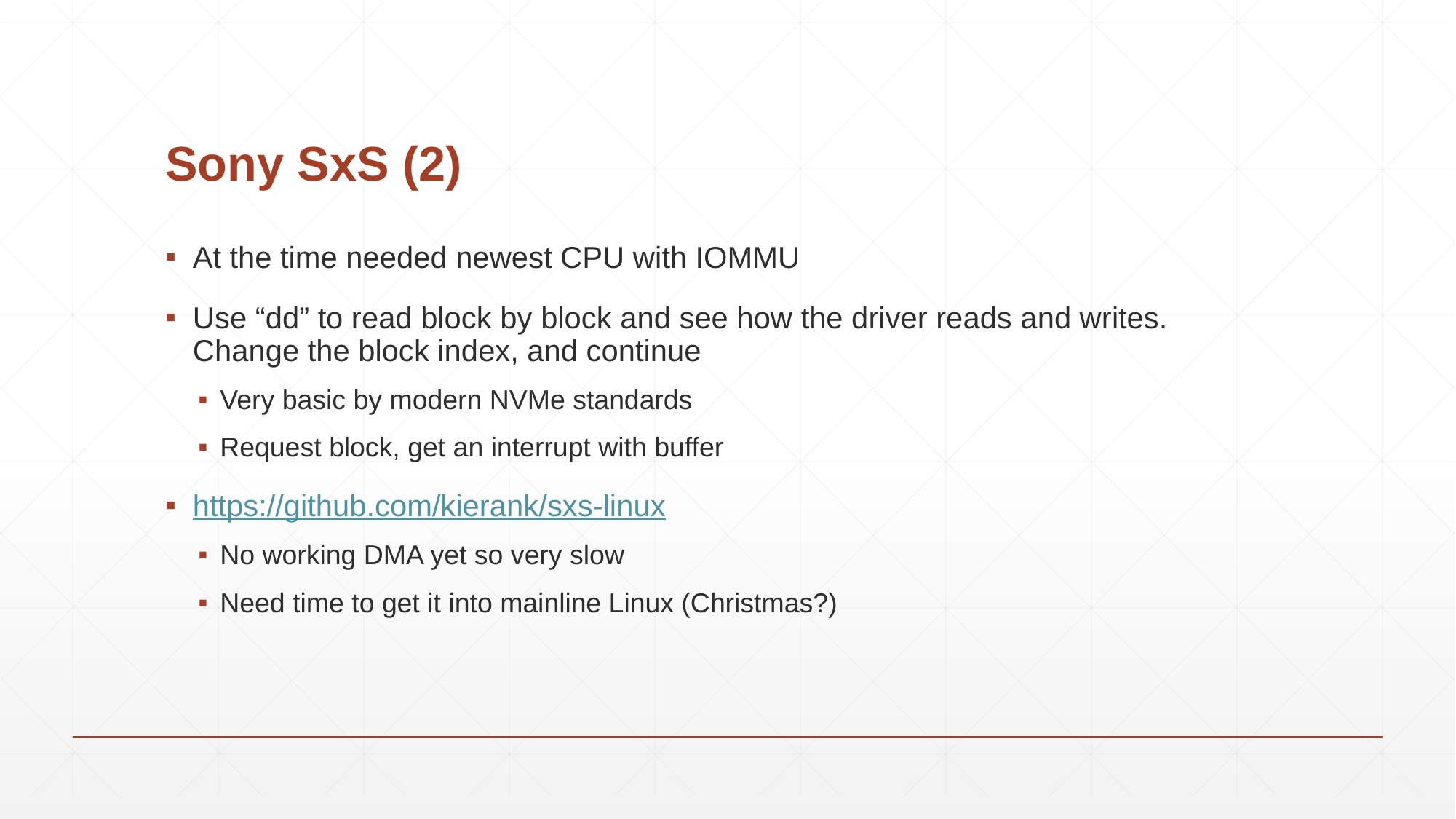

# Sony SxS (2)
At the time needed newest CPU with IOMMU
Use “dd” to read block by block and see how the driver reads and writes. Change the block index, and continue
Very basic by modern NVMe standards
Request block, get an interrupt with buffer
https://github.com/kierank/sxs-linux
No working DMA yet so very slow
Need time to get it into mainline Linux (Christmas?)